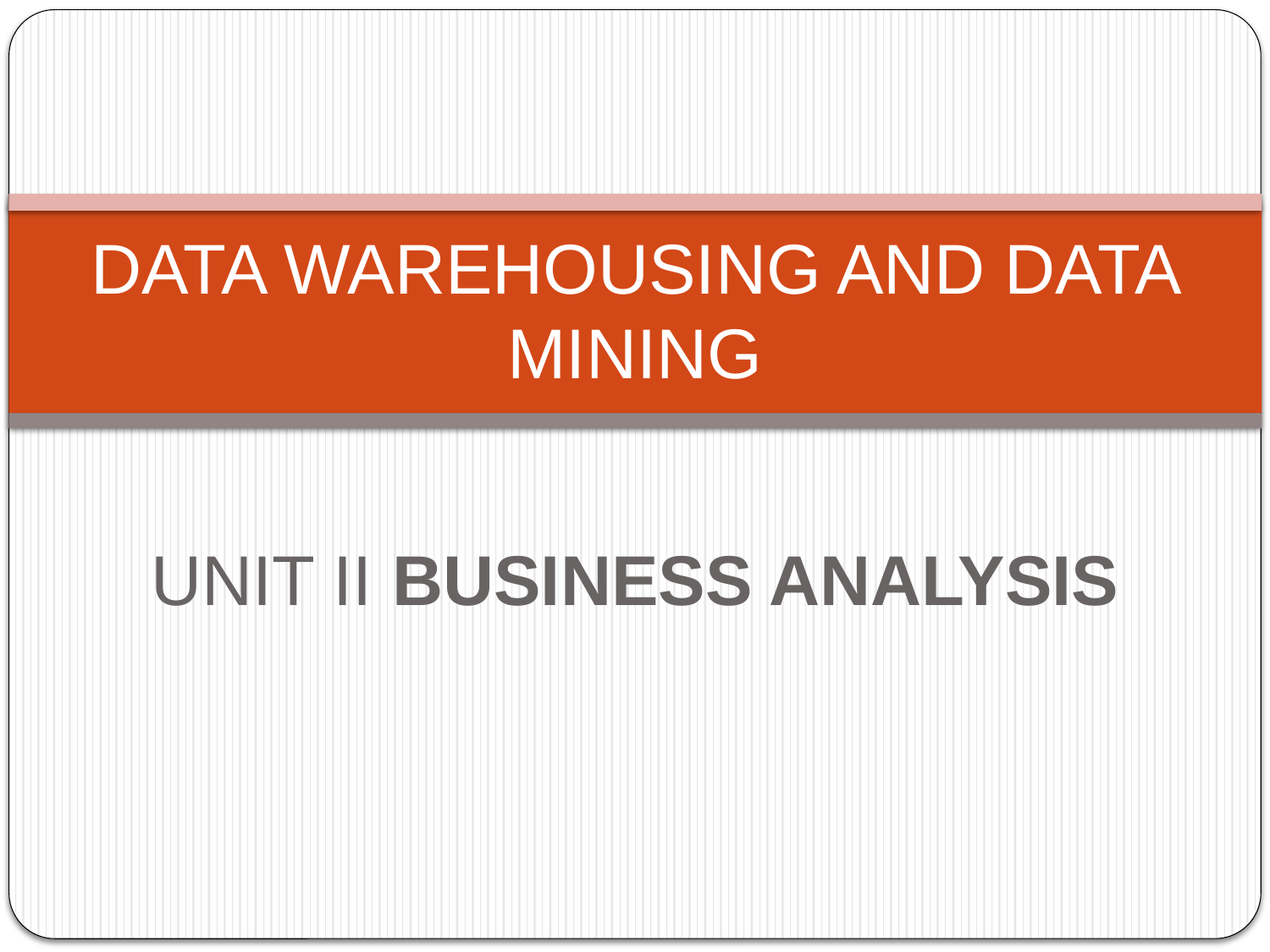

# DATA WAREHOUSING AND DATA MINING
UNIT II BUSINESS ANALYSIS